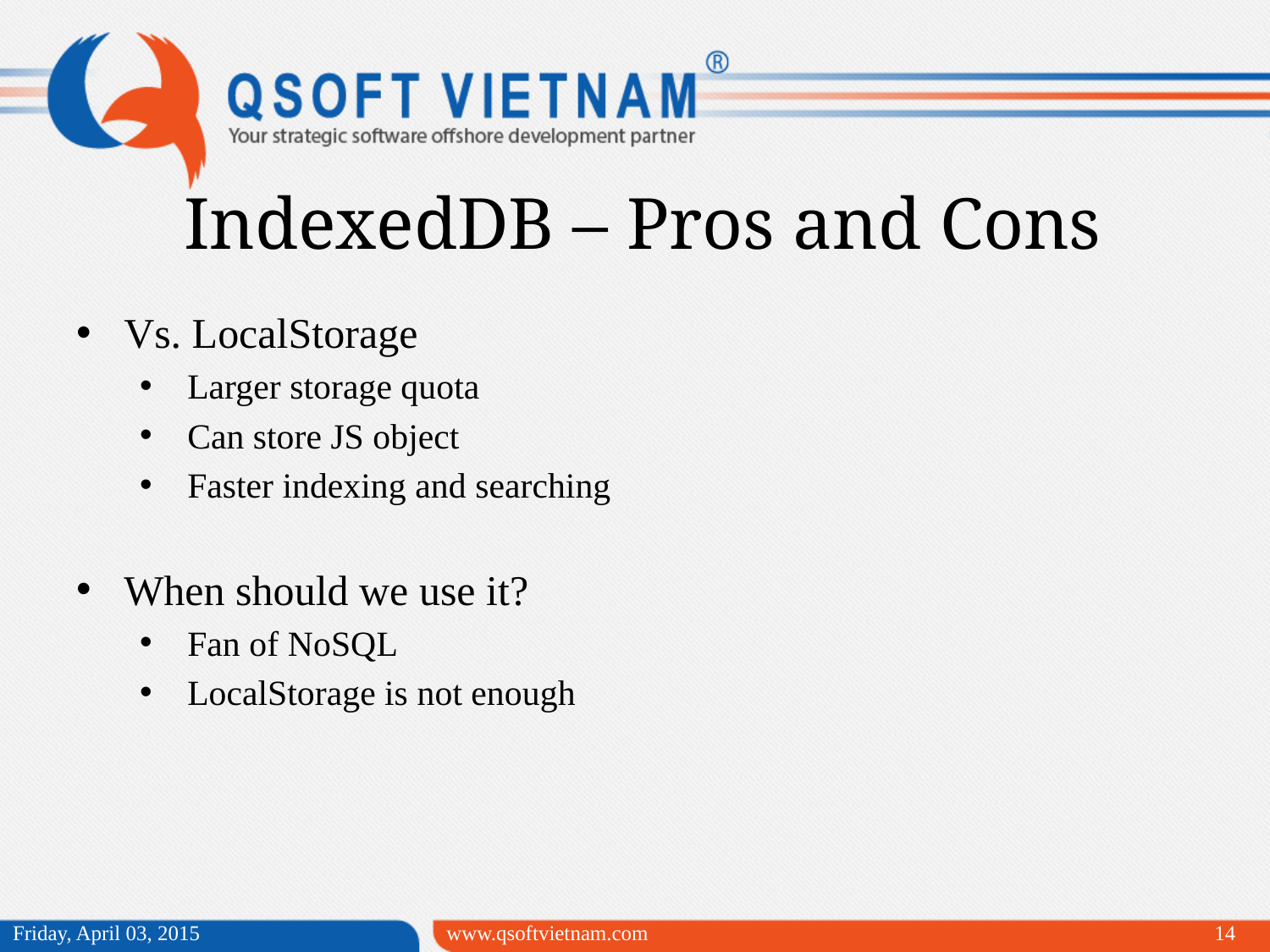

IndexedDB – Pros and Cons
Vs. LocalStorage
Larger storage quota
Can store JS object
Faster indexing and searching

When should we use it?
Fan of NoSQL
LocalStorage is not enough

Friday, April 03, 2015
www.qsoftvietnam.com
14